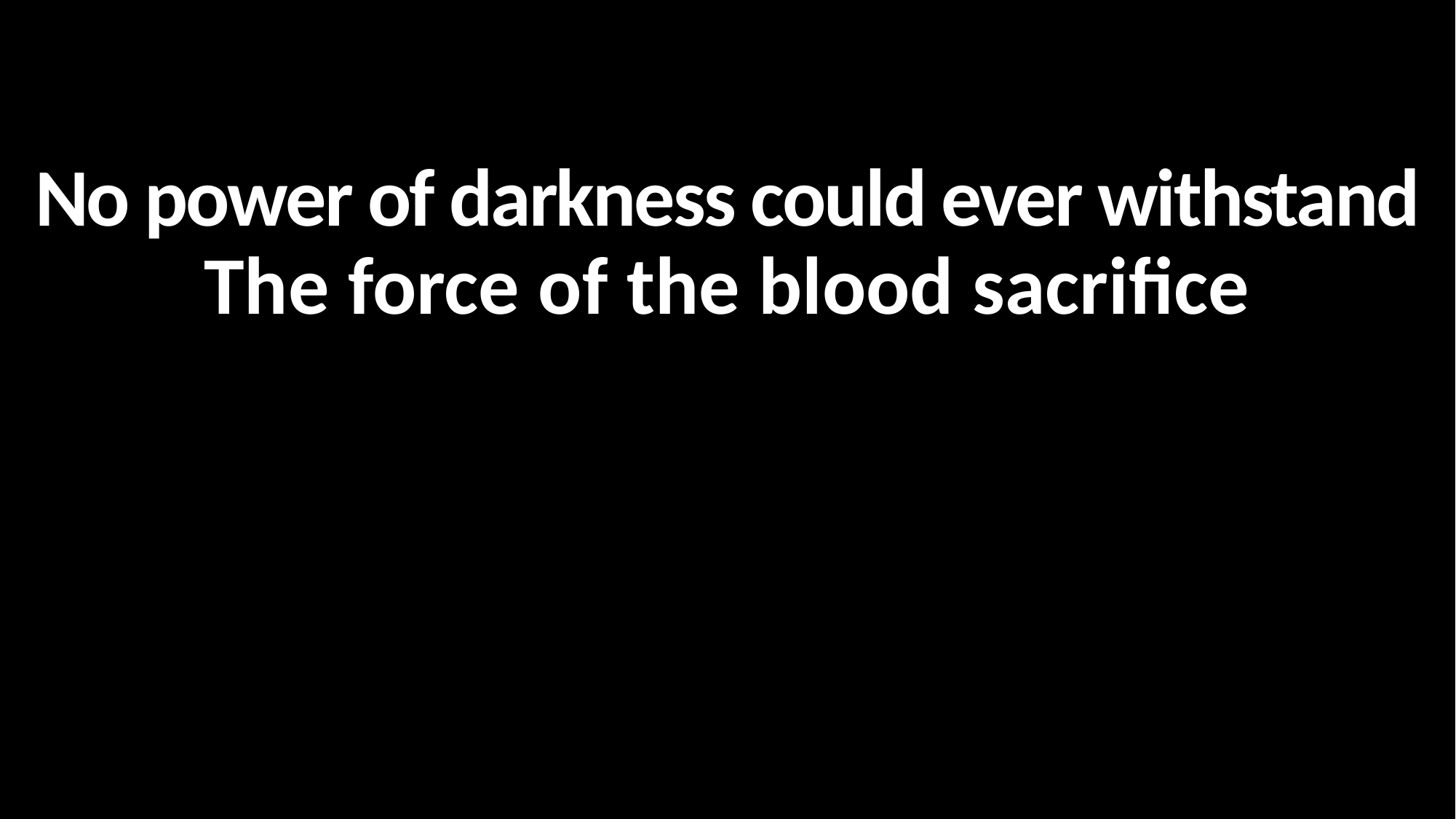

No power of darkness could ever withstand
The force of the blood sacrifice
#